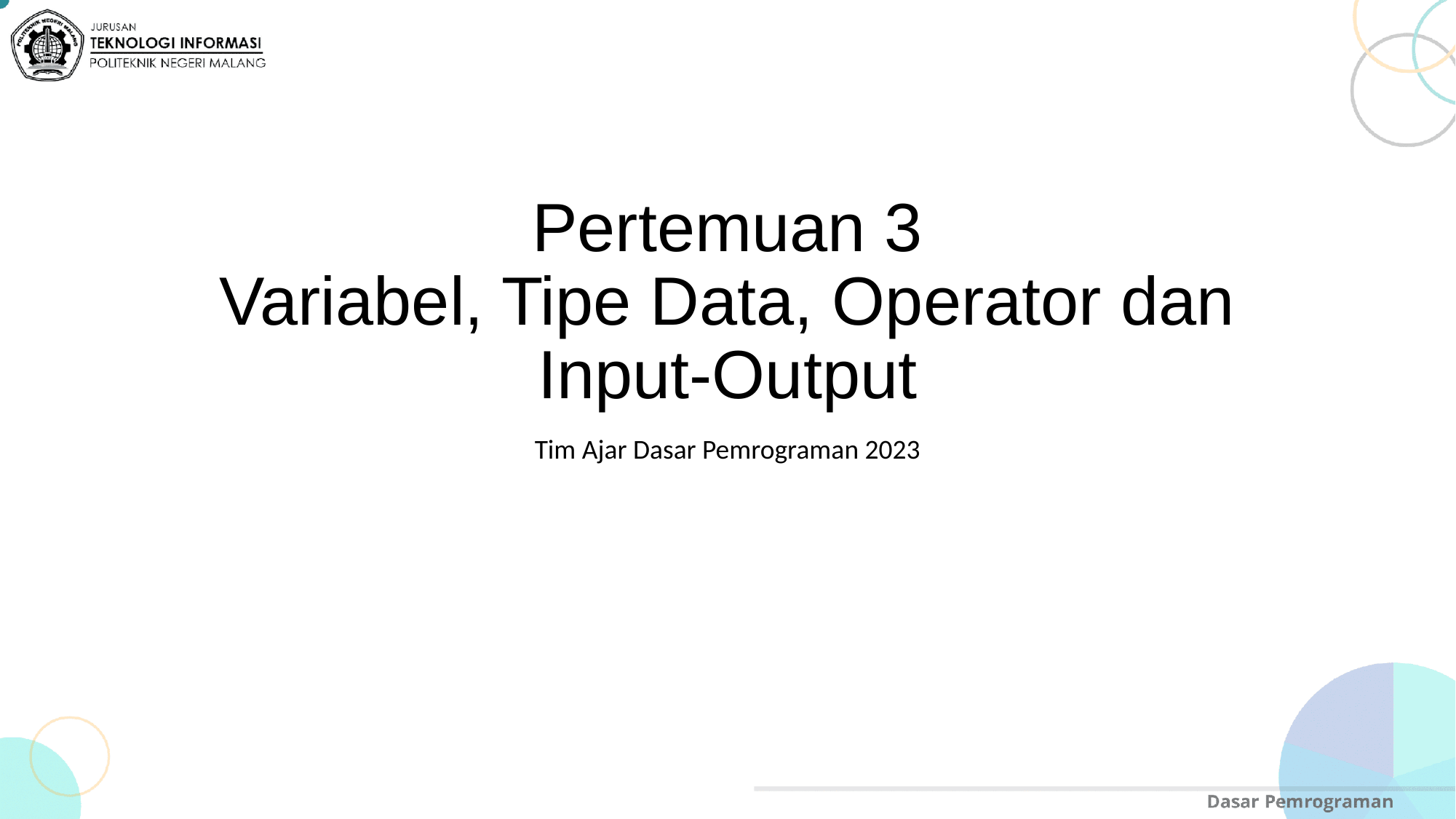

# Pertemuan 3 Variabel, Tipe Data, Operator dan Input-Output
Tim Ajar Dasar Pemrograman 2023